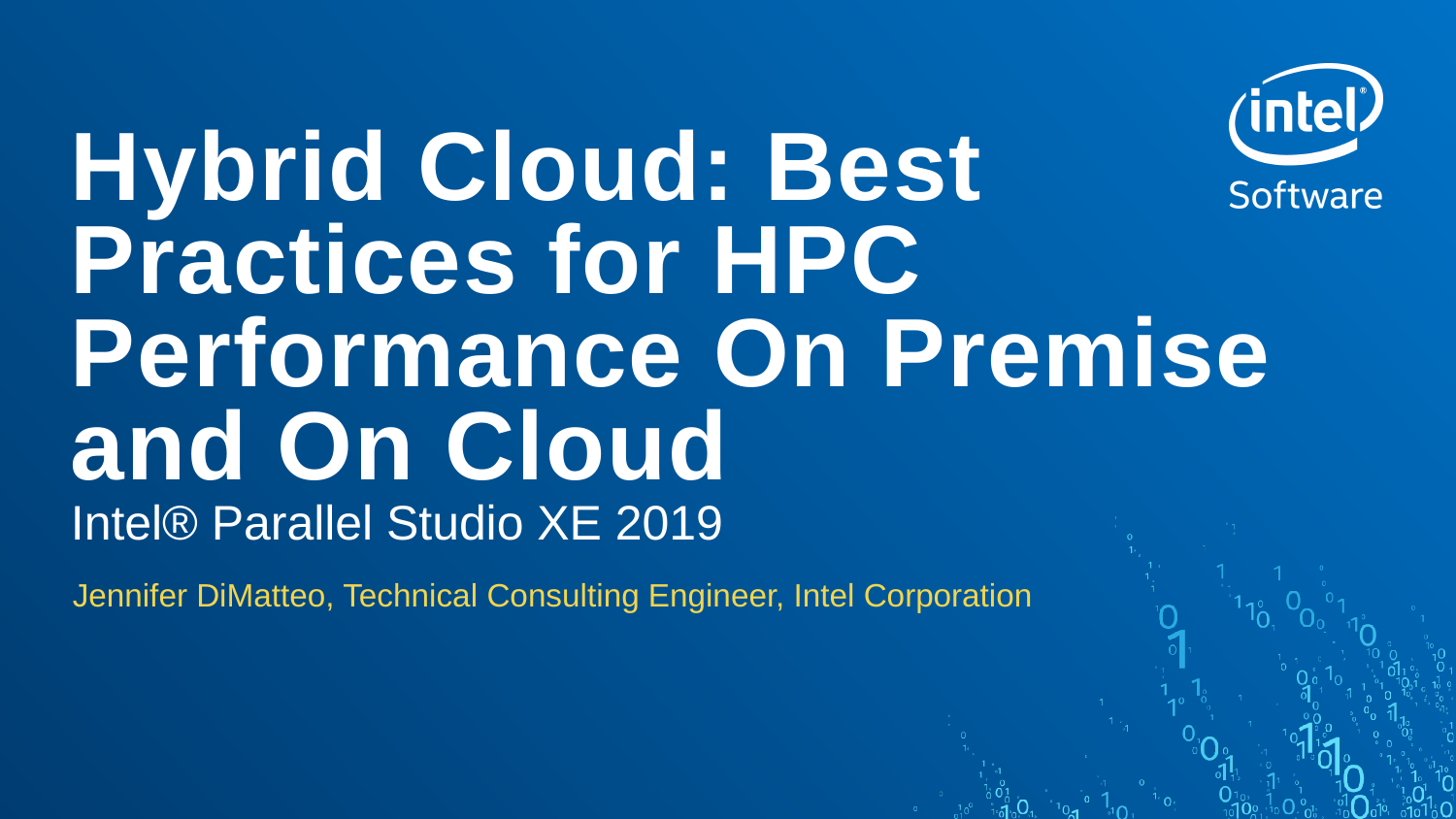

# Hybrid Cloud: Best Practices for HPC Performance On Premise and On Cloud
Intel® Parallel Studio XE 2019
Jennifer DiMatteo, Technical Consulting Engineer, Intel Corporation